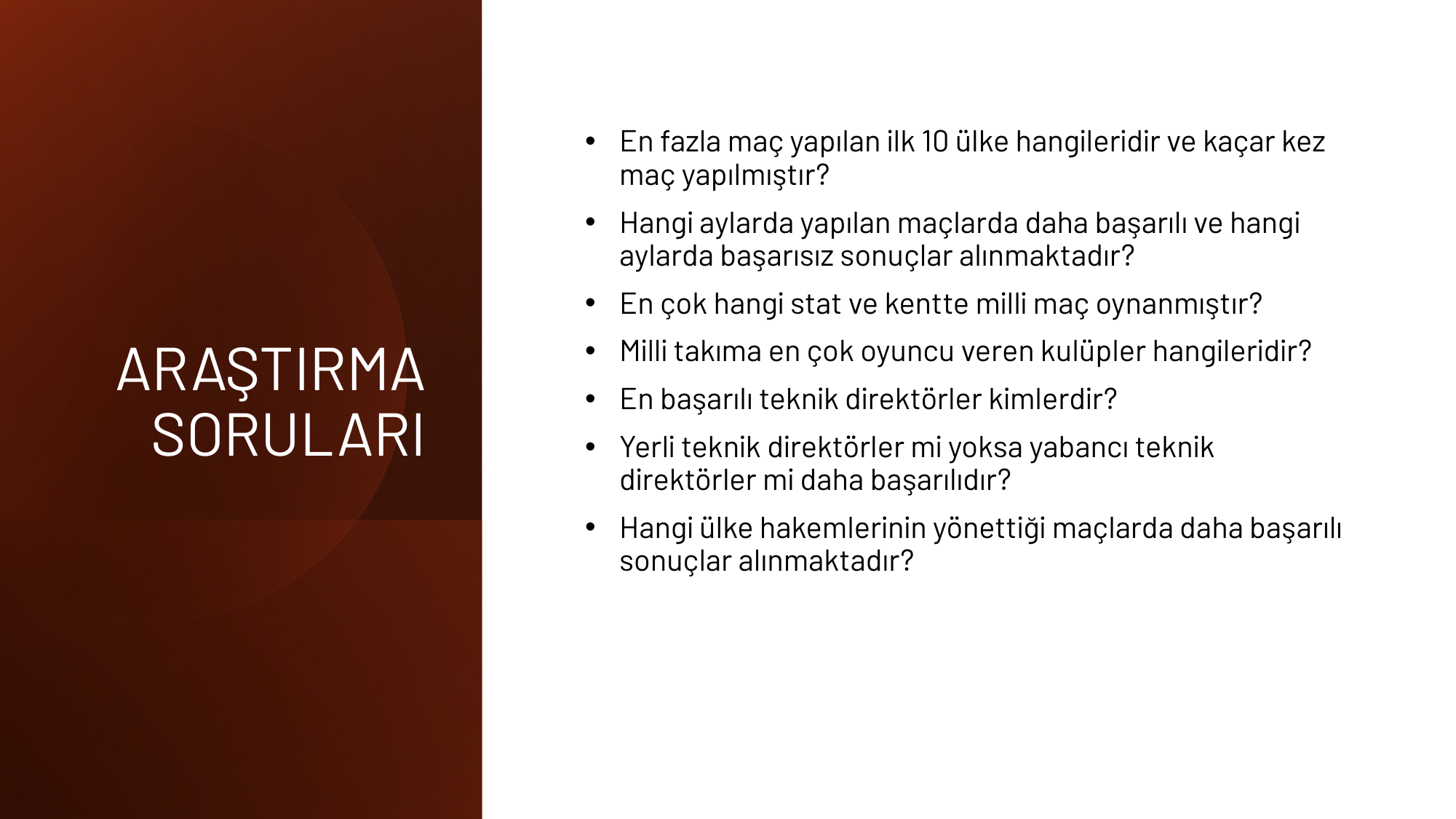

# ARAŞTIRMA SORULARI
En fazla maç yapılan ilk 10 ülke hangileridir ve kaçar kez maç yapılmıştır?
Hangi aylarda yapılan maçlarda daha başarılı ve hangi aylarda başarısız sonuçlar alınmaktadır?
En çok hangi stat ve kentte milli maç oynanmıştır?
Milli takıma en çok oyuncu veren kulüpler hangileridir?
En başarılı teknik direktörler kimlerdir?
Yerli teknik direktörler mi yoksa yabancı teknik direktörler mi daha başarılıdır?
Hangi ülke hakemlerinin yönettiği maçlarda daha başarılı sonuçlar alınmaktadır?